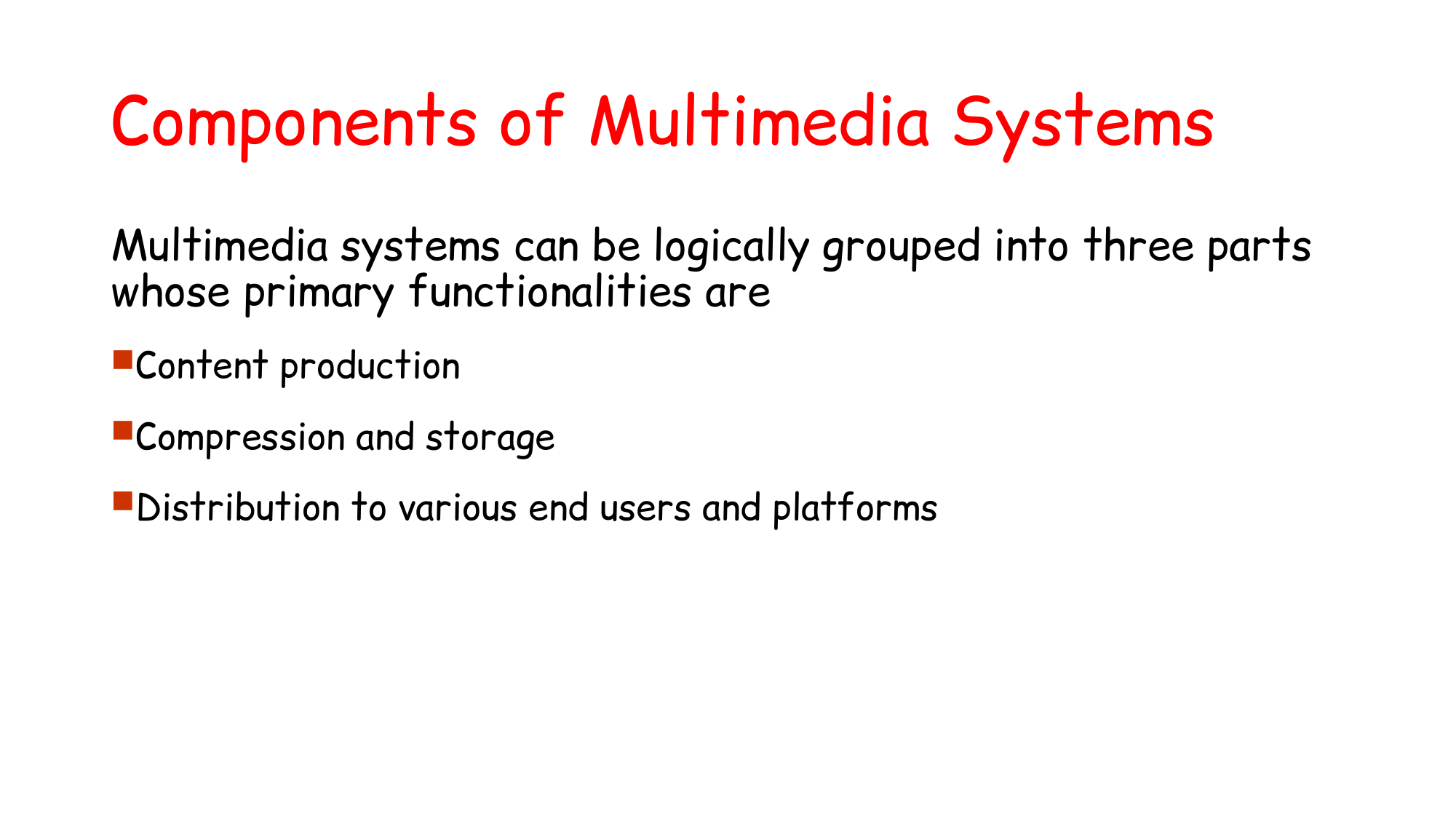

# Components of Multimedia Systems
Multimedia systems can be logically grouped into three parts whose primary functionalities are
Content production
Compression and storage
Distribution to various end users and platforms